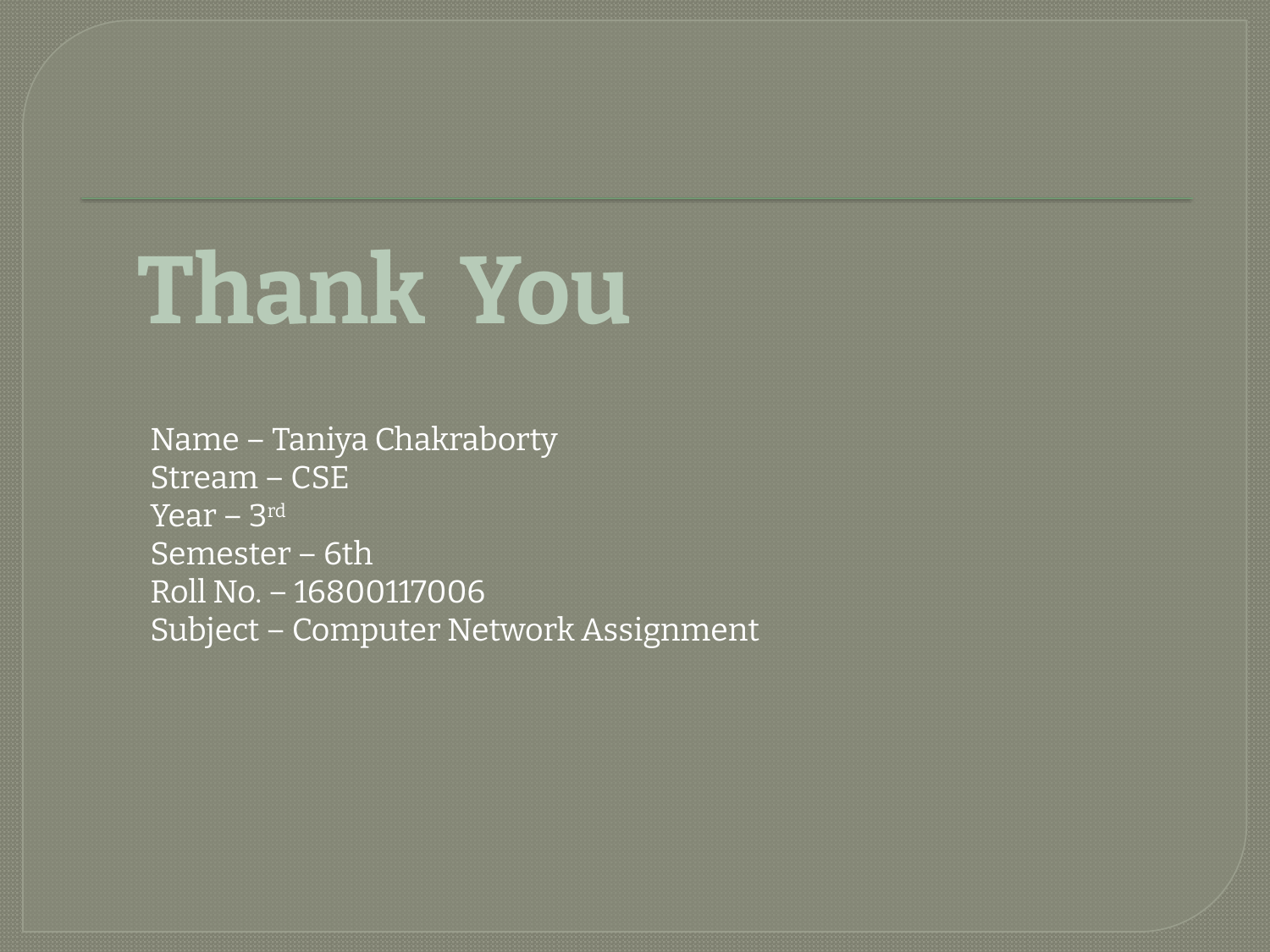

Thank  You
Name – Taniya Chakraborty
Stream – CSE
Year – 3rd
Semester – 6th
Roll No. – 16800117006
Subject – Computer Network Assignment